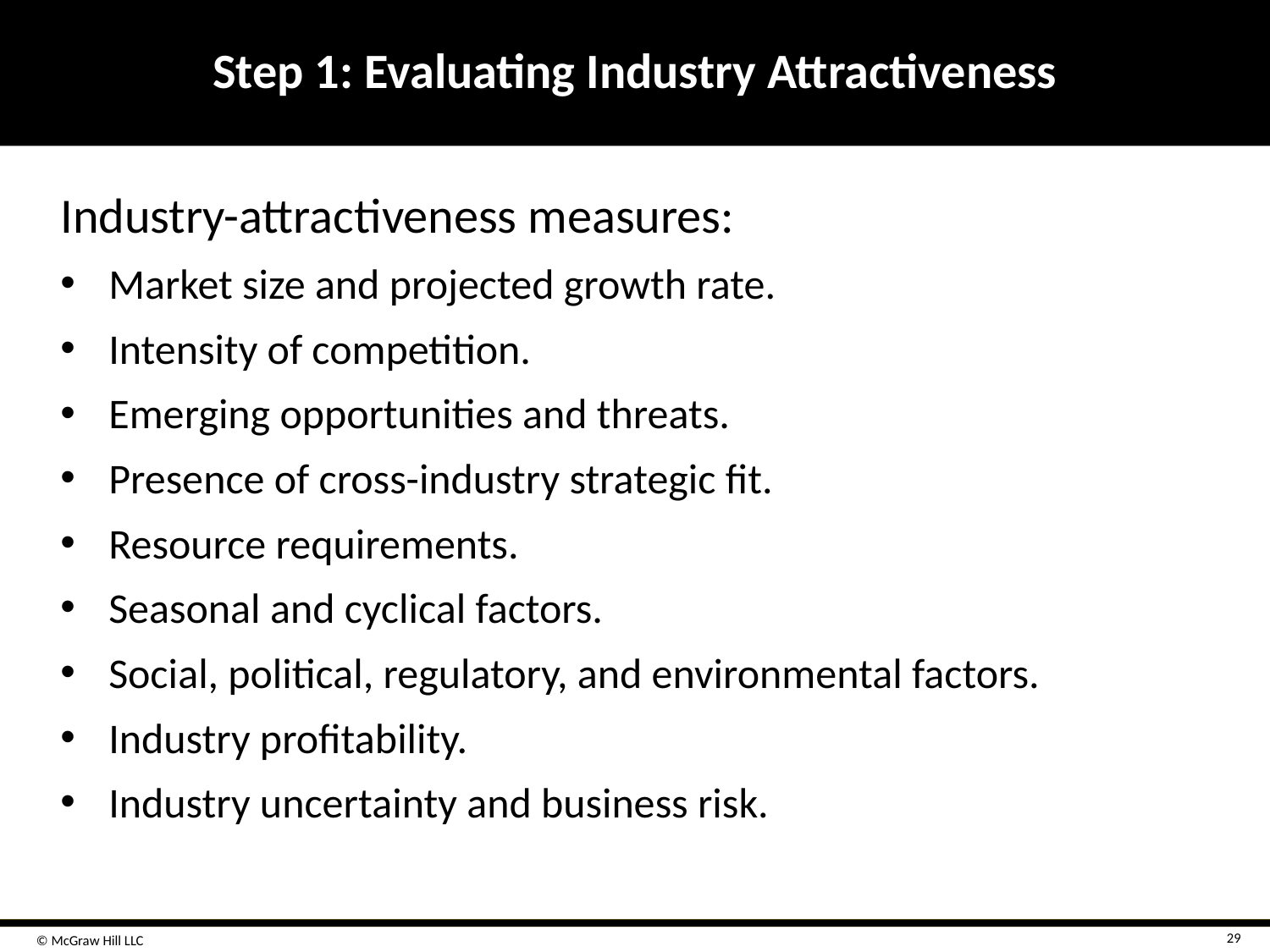

# Step 1: Evaluating Industry Attractiveness
Industry-attractiveness measures:
Market size and projected growth rate.
Intensity of competition.
Emerging opportunities and threats.
Presence of cross-industry strategic fit.
Resource requirements.
Seasonal and cyclical factors.
Social, political, regulatory, and environmental factors.
Industry profitability.
Industry uncertainty and business risk.

29